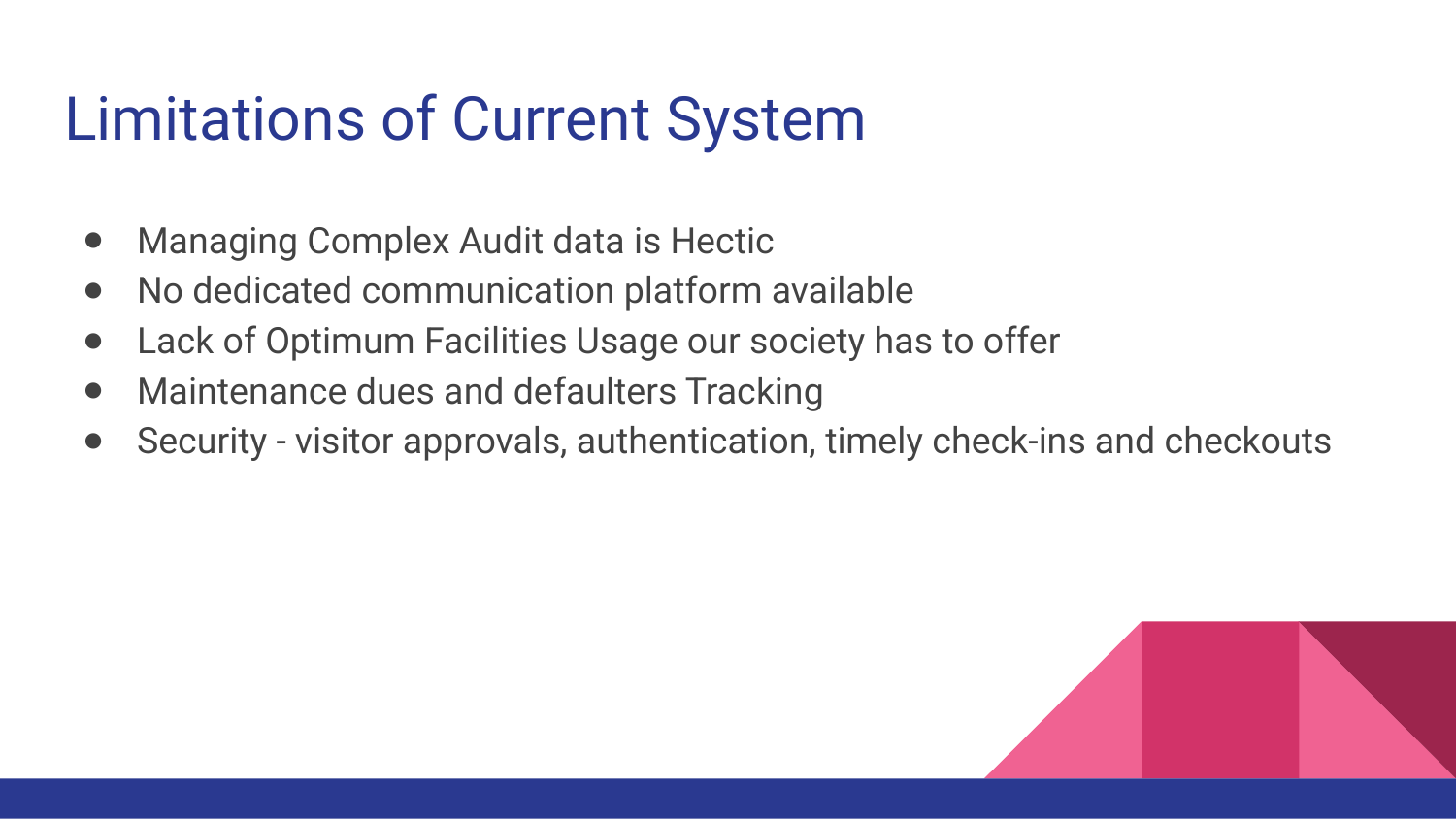

# Limitations of Current System
Managing Complex Audit data is Hectic
No dedicated communication platform available
Lack of Optimum Facilities Usage our society has to offer
Maintenance dues and defaulters Tracking
Security - visitor approvals, authentication, timely check-ins and checkouts